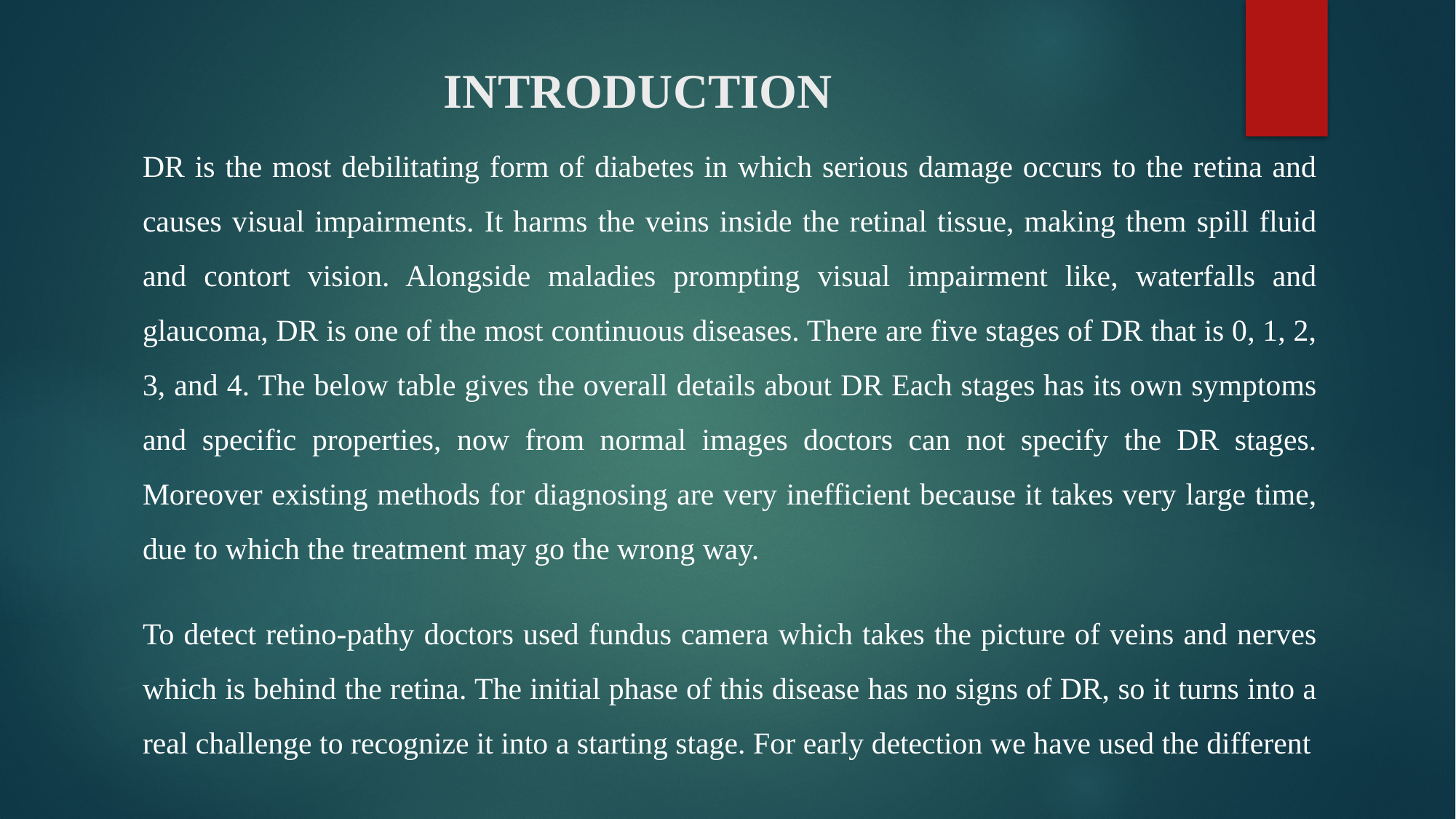

# INTRODUCTION
DR is the most debilitating form of diabetes in which serious damage occurs to the retina and causes visual impairments. It harms the veins inside the retinal tissue, making them spill fluid and contort vision. Alongside maladies prompting visual impairment like, waterfalls and glaucoma, DR is one of the most continuous diseases. There are five stages of DR that is 0, 1, 2, 3, and 4. The below table gives the overall details about DR Each stages has its own symptoms and specific properties, now from normal images doctors can not specify the DR stages. Moreover existing methods for diagnosing are very inefficient because it takes very large time, due to which the treatment may go the wrong way.
To detect retino-pathy doctors used fundus camera which takes the picture of veins and nerves which is behind the retina. The initial phase of this disease has no signs of DR, so it turns into a real challenge to recognize it into a starting stage. For early detection we have used the different